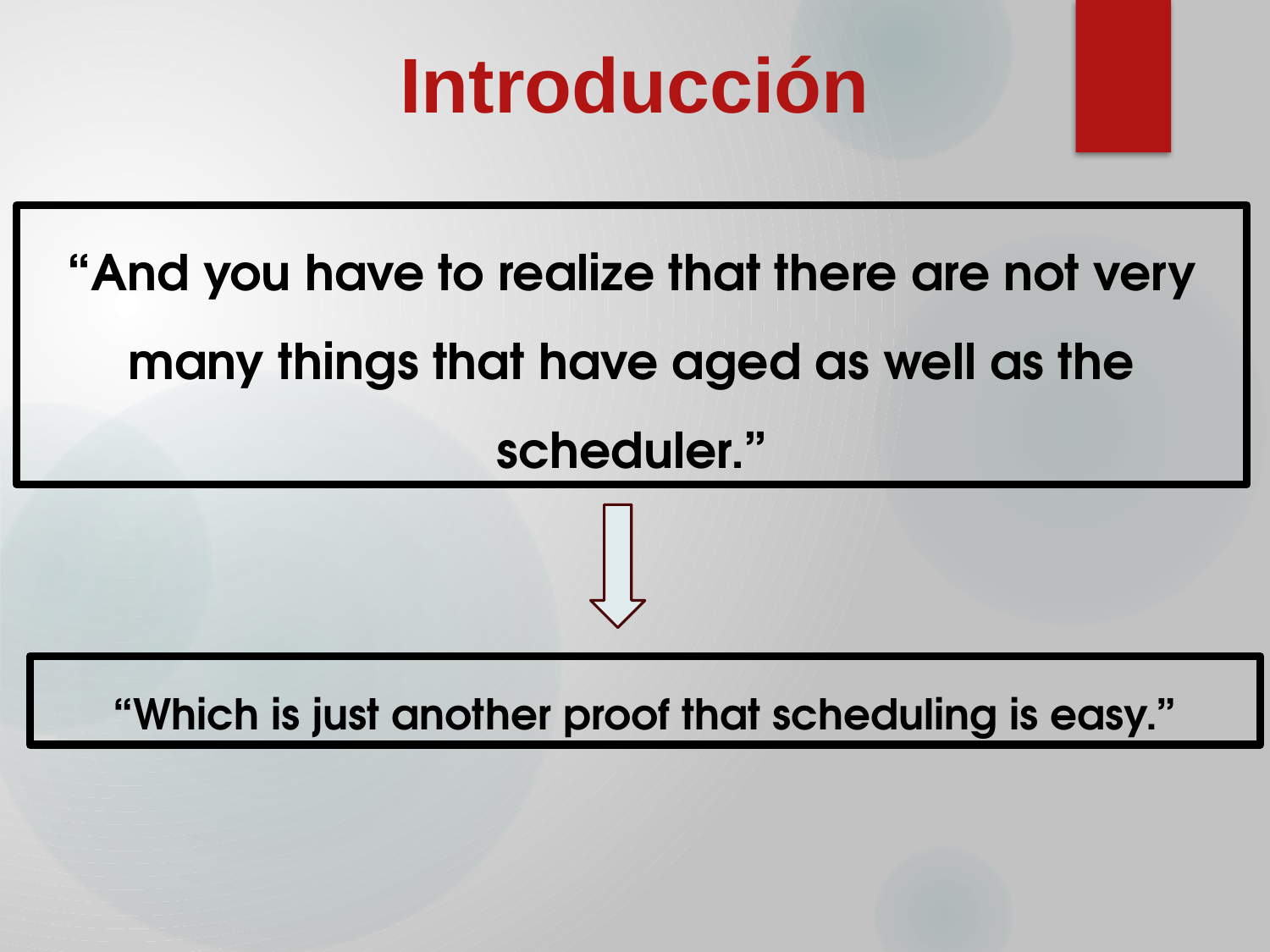

Introducción
“And you have to realize that there are not very many things that have aged as well as the scheduler.”

“Which is just another proof that scheduling is easy.”